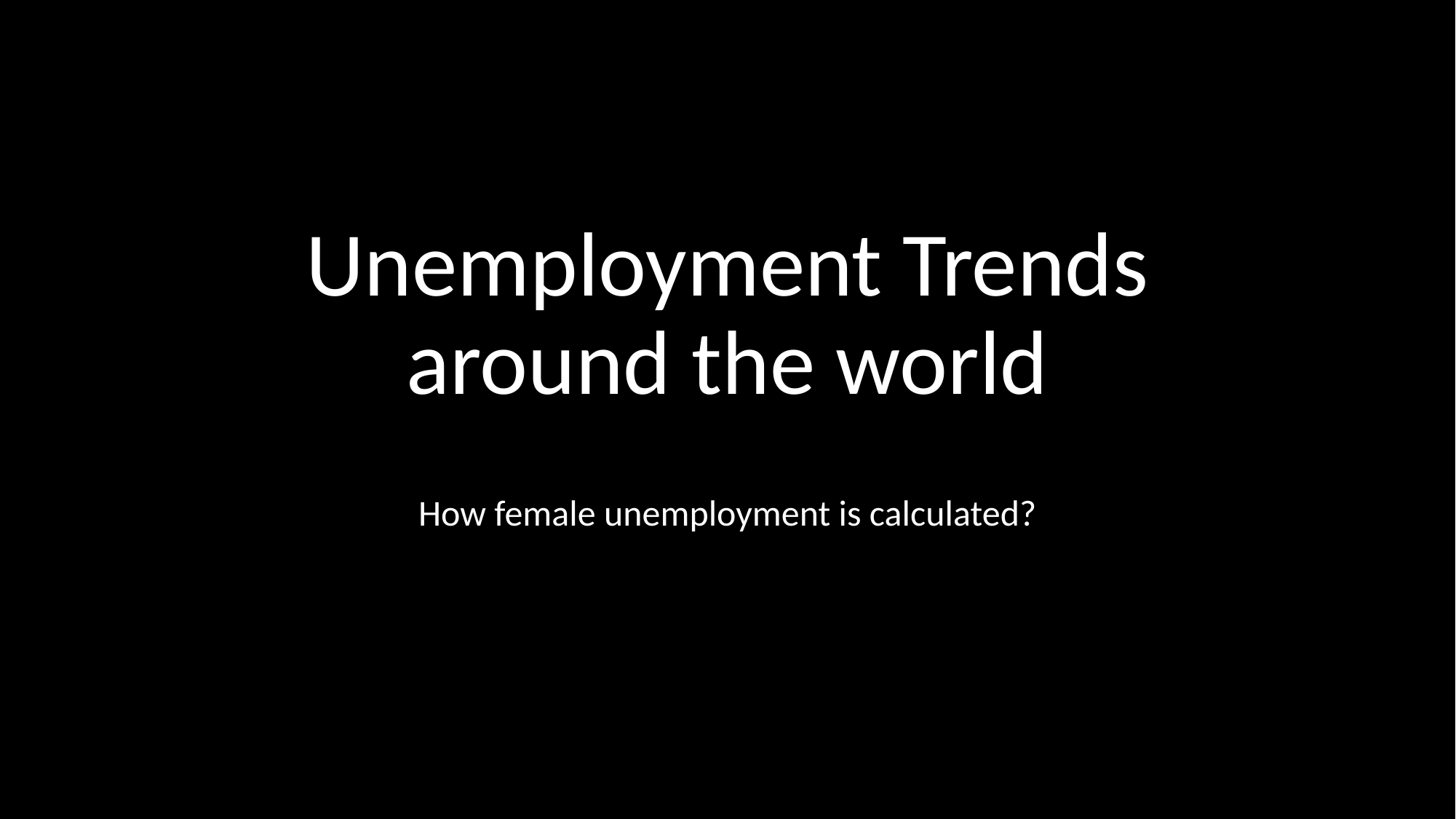

# Unemployment Trends around the world

How female unemployment is calculated?